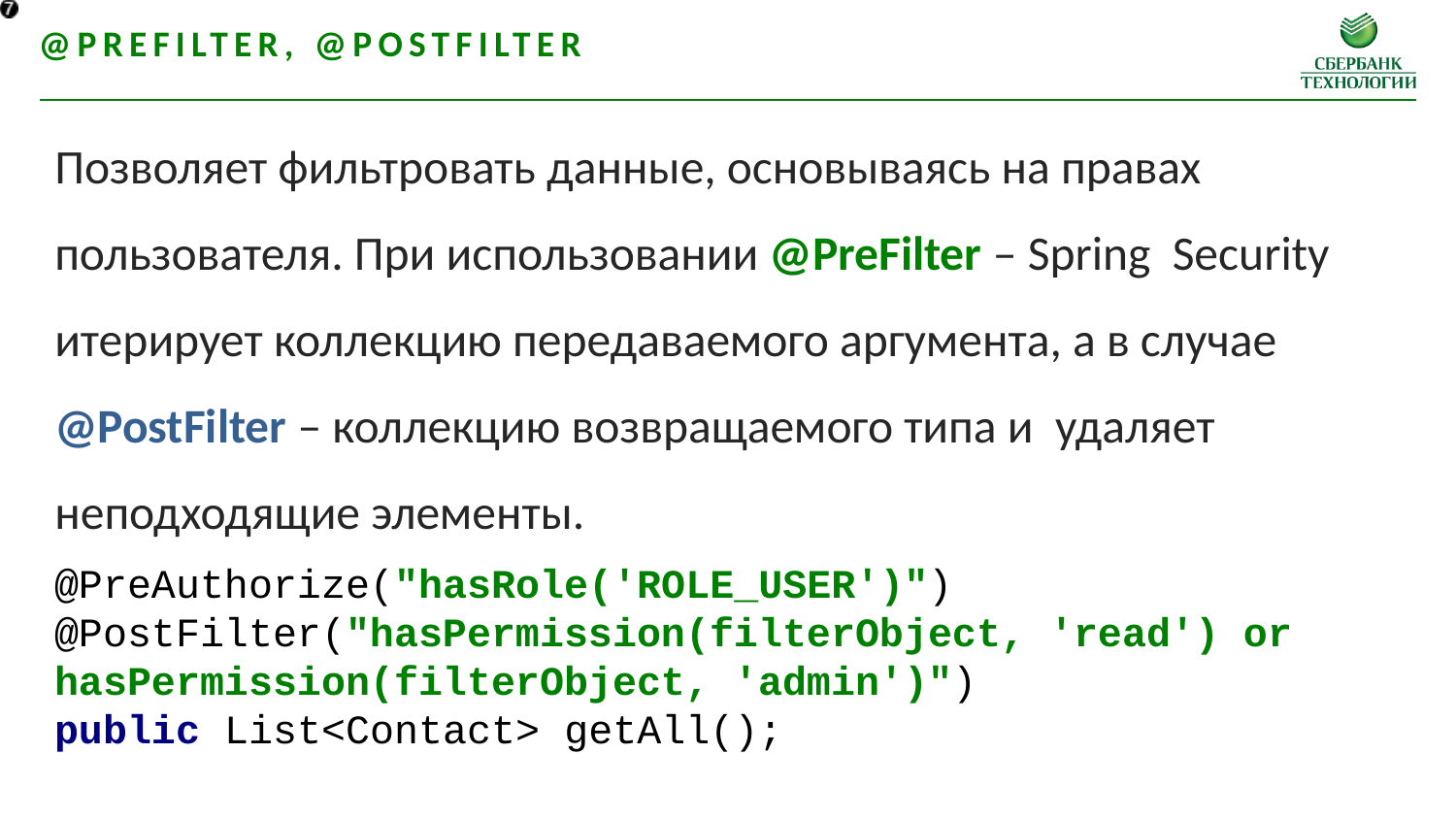

@PreFilter, @PostFilter
Позволяет фильтровать данные, основываясь на правах пользователя. При использовании @PreFilter – Spring  Security  итерирует коллекцию передаваемого аргумента, а в случае @PostFilter – коллекцию возвращаемого типа и  удаляет неподходящие элементы.

@PreAuthorize("hasRole('ROLE_USER')")
@PostFilter("hasPermission(filterObject, 'read') or hasPermission(filterObject, 'admin')")
public List<Contact> getAll();